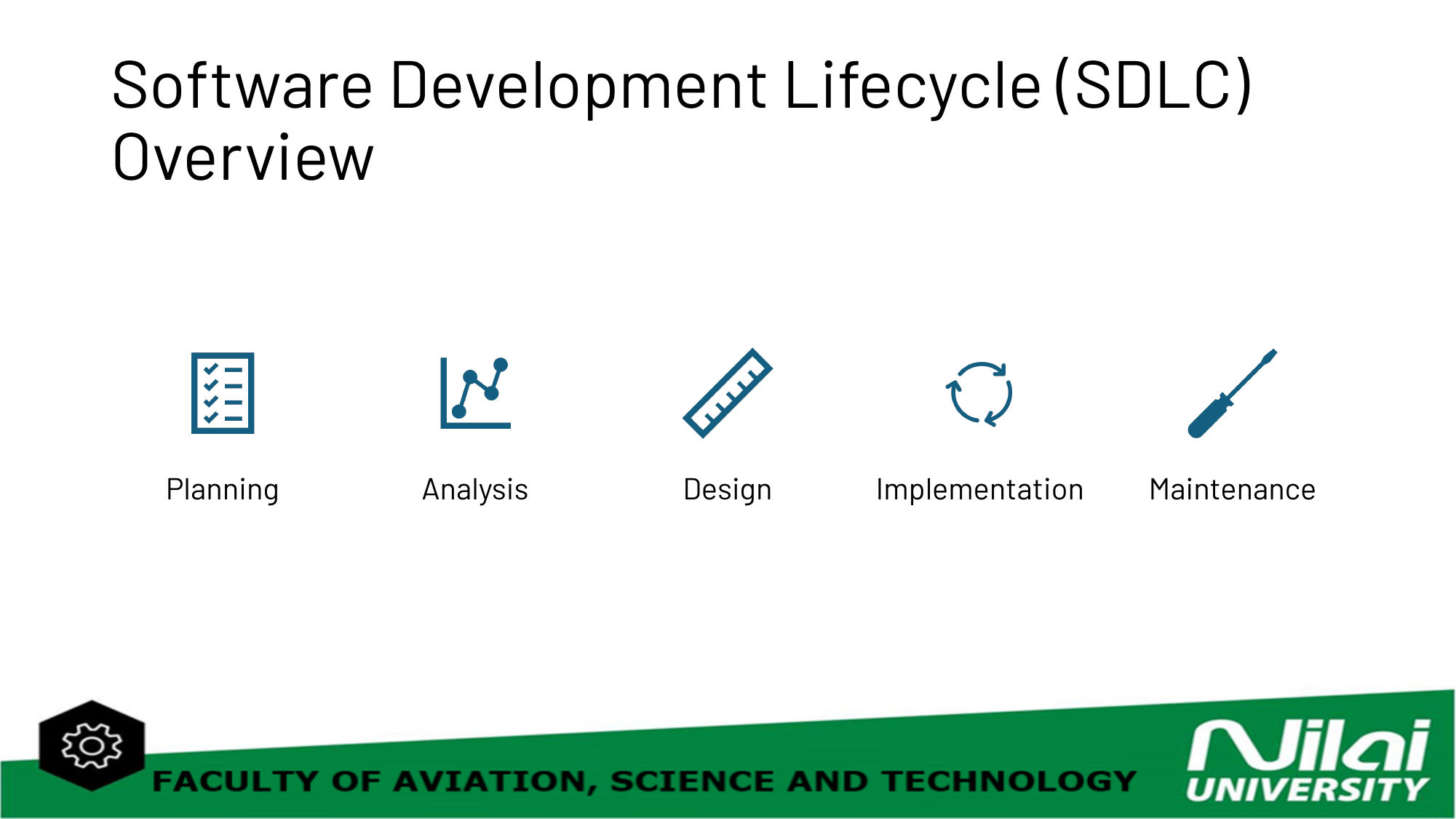

# Software Development Lifecycle (SDLC) Overview
Planning
Analysis
Design
Implementation
Maintenance